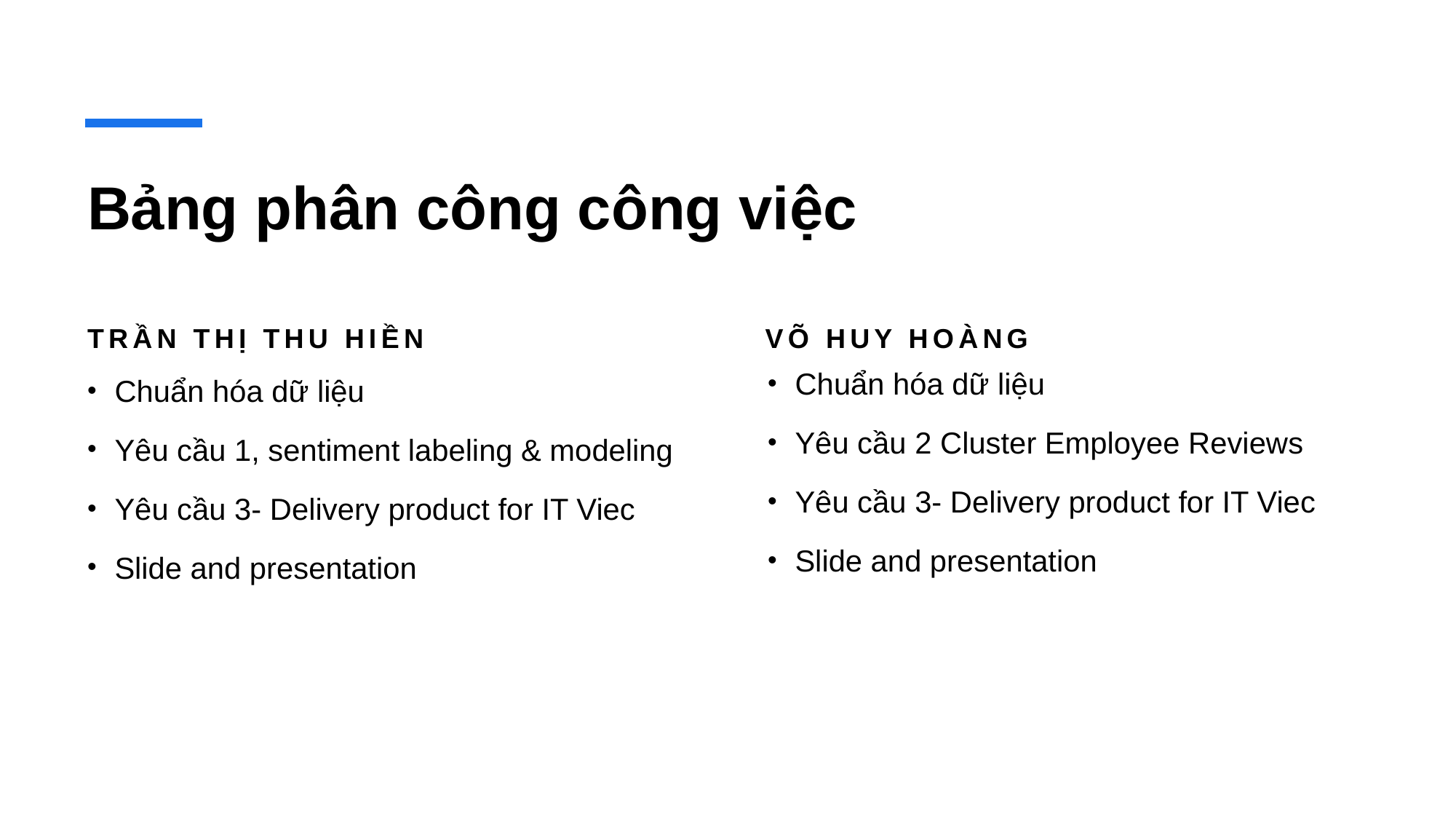

# Bảng phân công công việc
Trần Thị THU HIỀN
Võ HUY HOÀNG
Chuẩn hóa dữ liệu
Yêu cầu 2 Cluster Employee Reviews
Yêu cầu 3- Delivery product for IT Viec
Slide and presentation

Chuẩn hóa dữ liệu
Yêu cầu 1, sentiment labeling & modeling
Yêu cầu 3- Delivery product for IT Viec
Slide and presentation